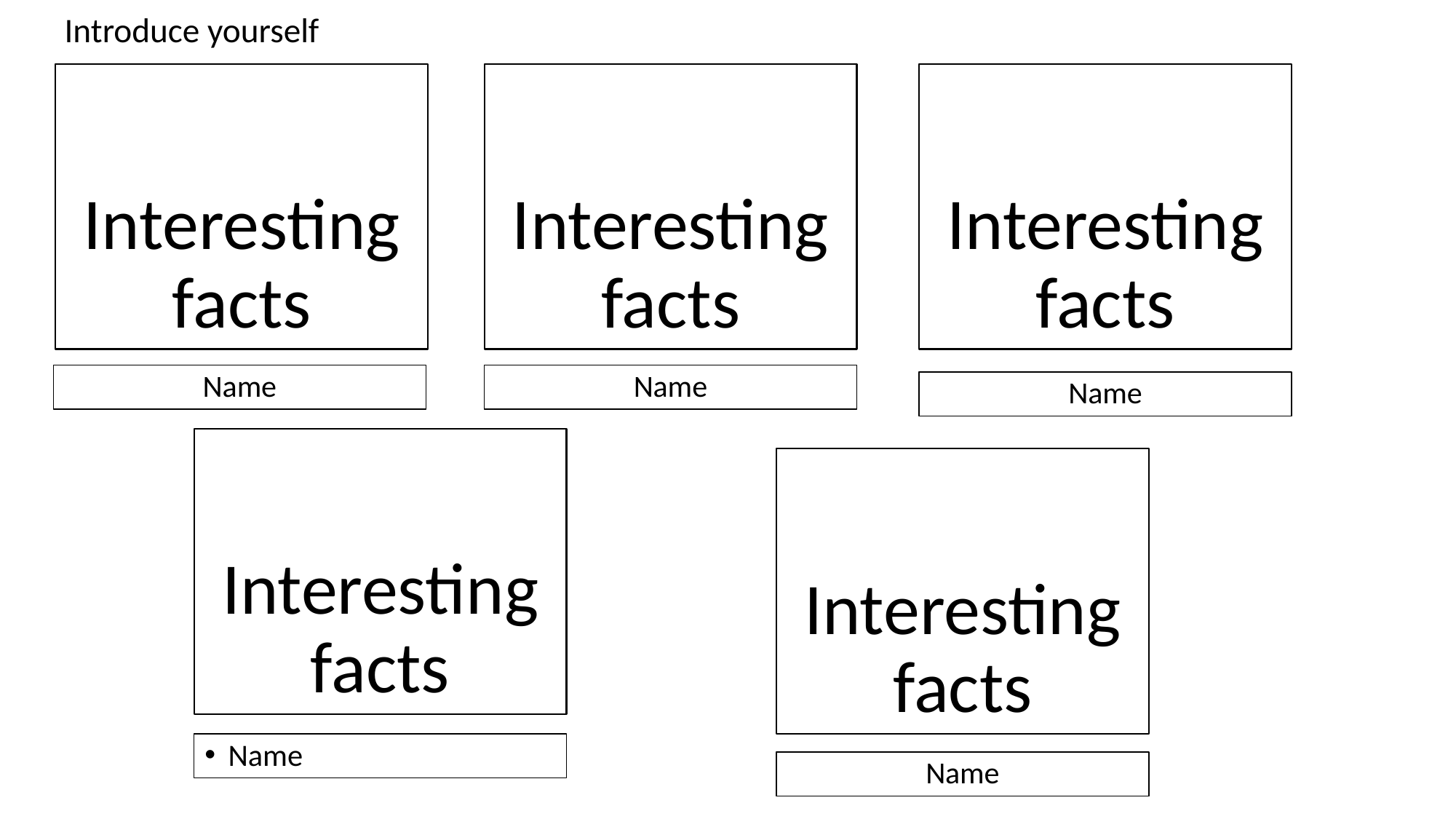

# Introduce yourself
Interesting facts
Interesting facts
Interesting facts
Name
Name
Name
Interesting facts
Interesting facts
Name
Name